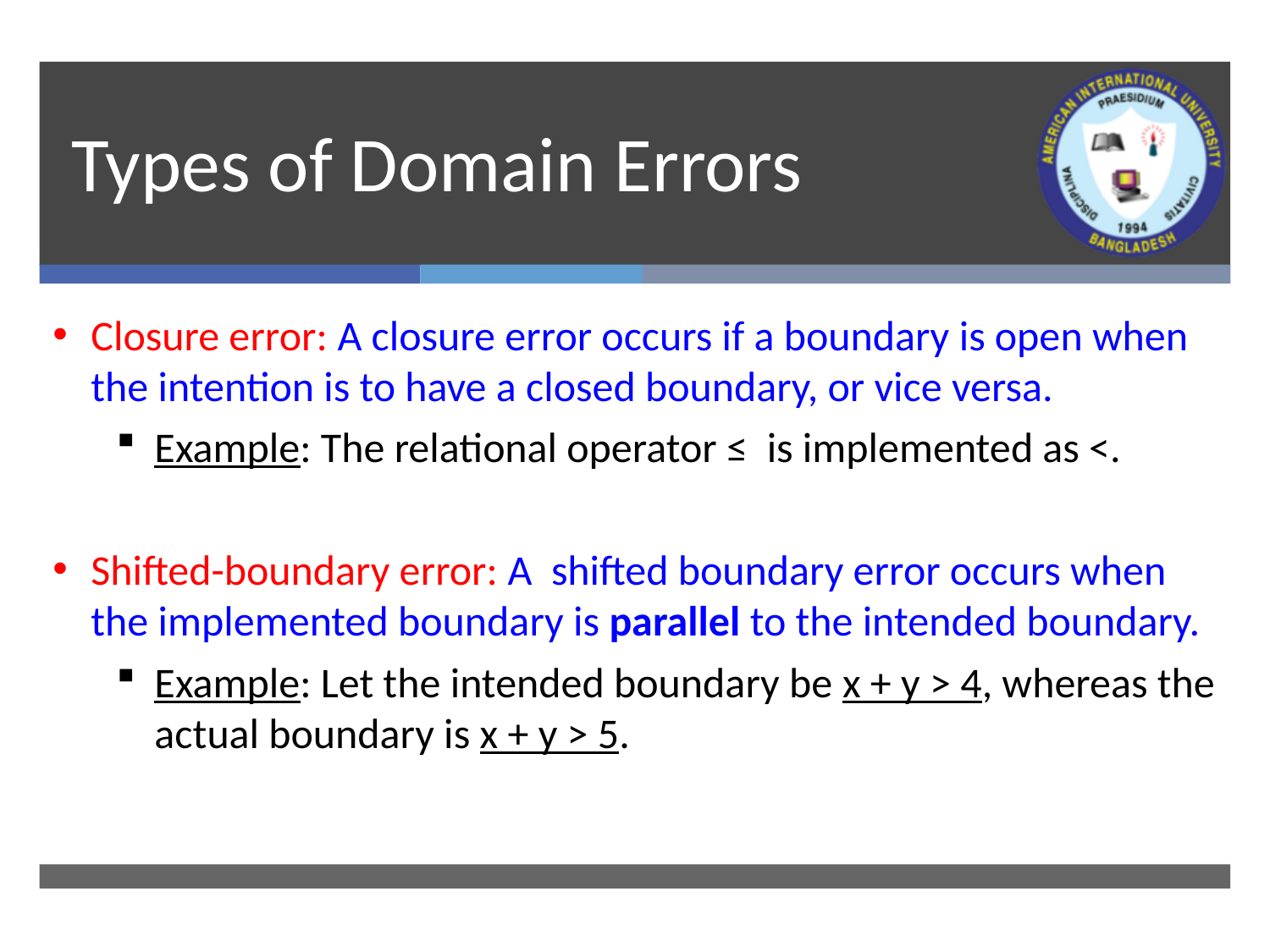

# Types of Domain Errors
Closure error: A closure error occurs if a boundary is open when the intention is to have a closed boundary, or vice versa.
Example: The relational operator ≤  is implemented as <.

Shifted-boundary error: A  shifted boundary error occurs when the implemented boundary is parallel to the intended boundary.
Example: Let the intended boundary be x + y > 4, whereas the actual boundary is x + y > 5.